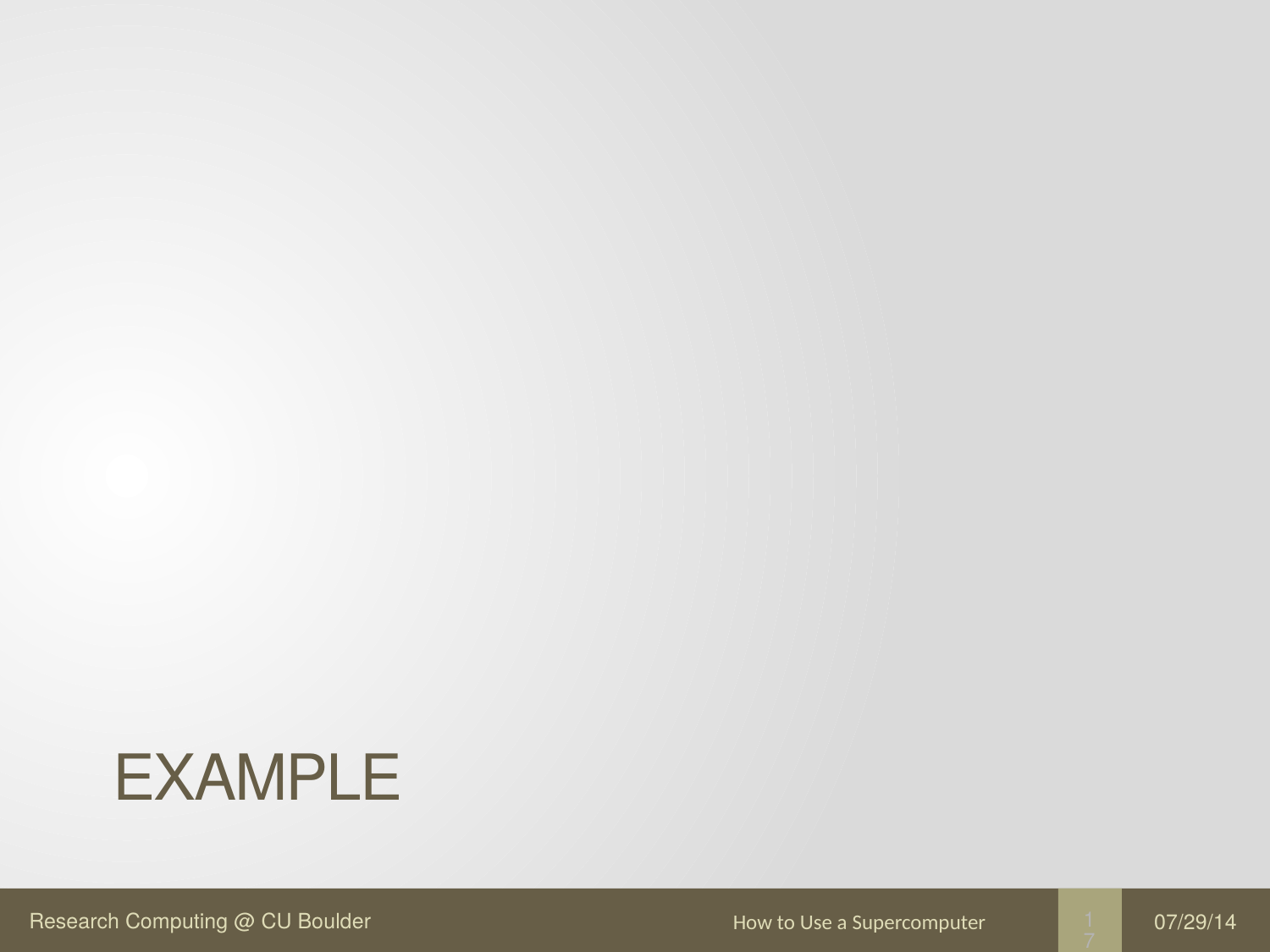

# EXAMPLE
How to Use a Supercomputer
07/29/14
17